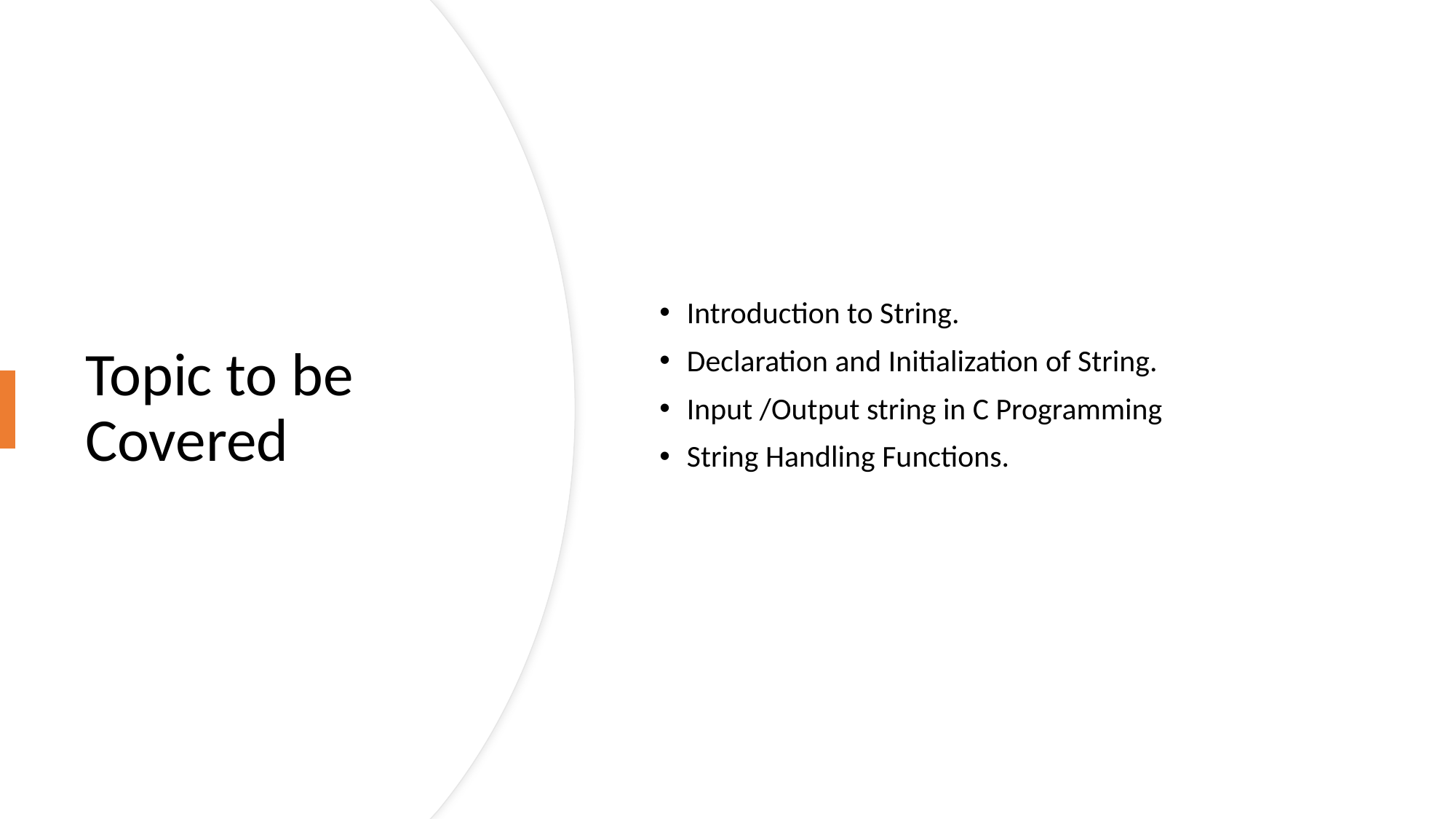

Introduction to String.
Declaration and Initialization of String.
Input /Output string in C Programming
String Handling Functions.

# Topic to be Covered